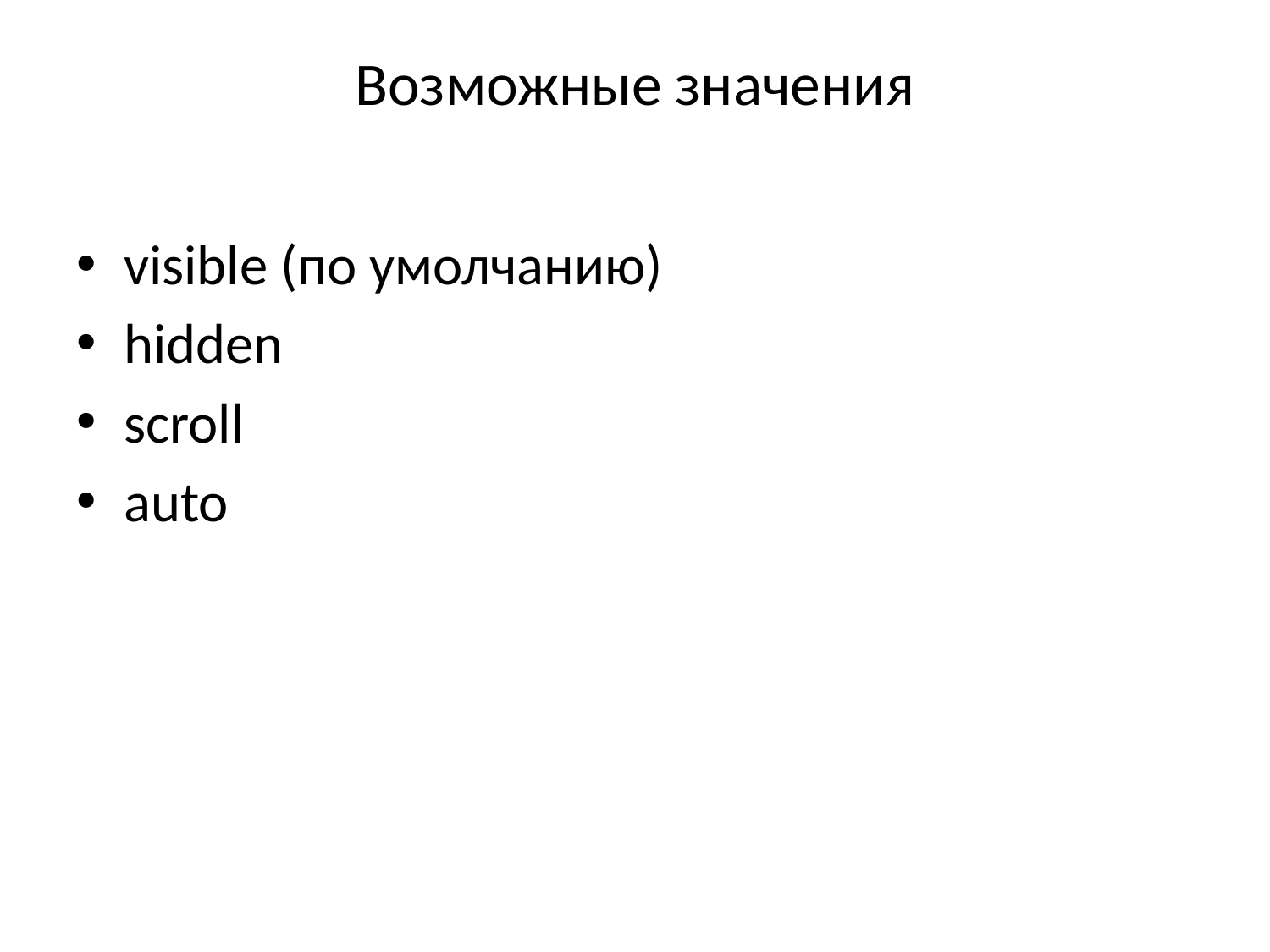

# Возможные значения
visible (по умолчанию)
hidden
scroll
auto